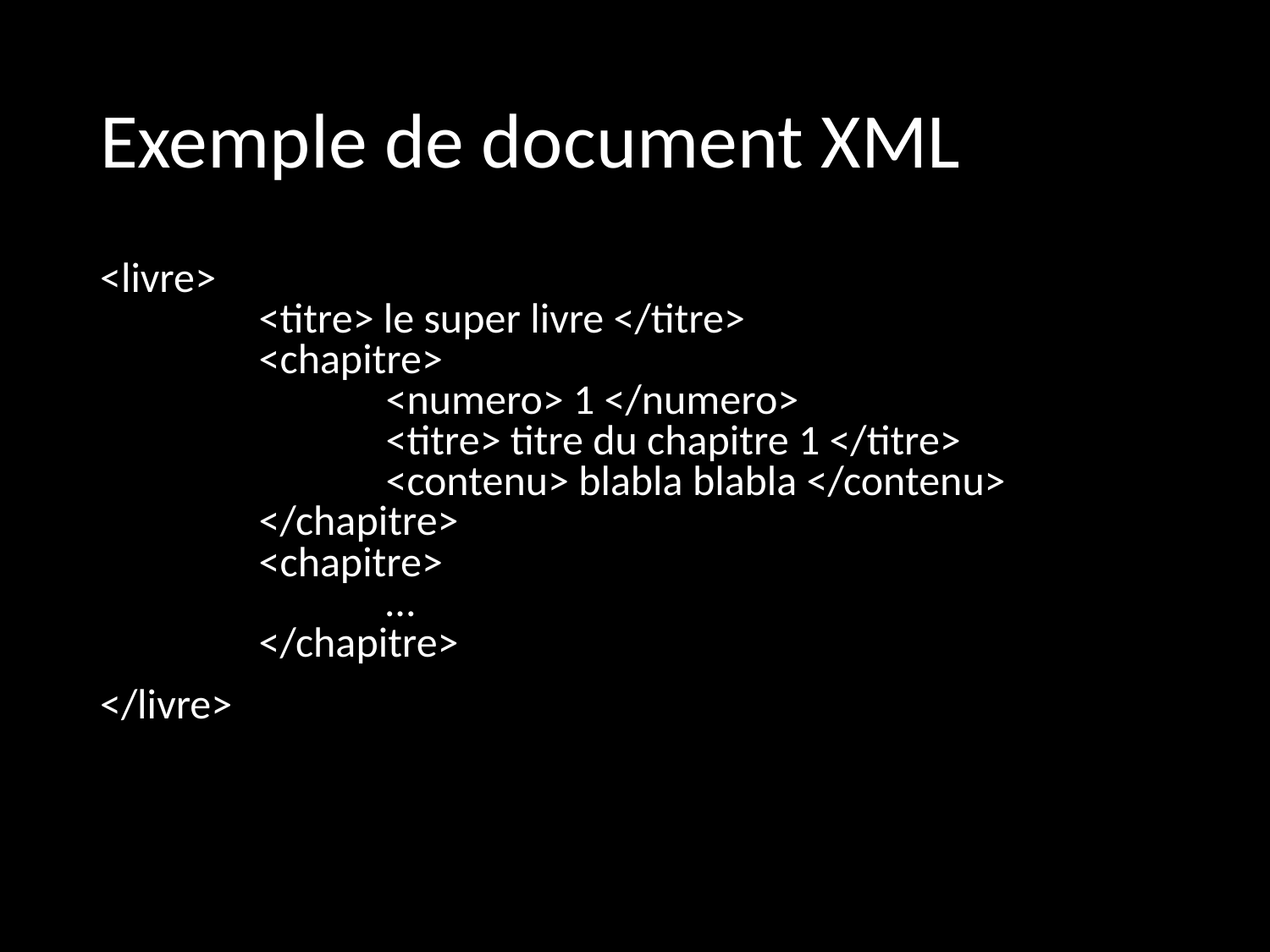

# Exemple de document XML
<livre>
	<titre> le super livre </titre>
	<chapitre>
		<numero> 1 </numero>
		<titre> titre du chapitre 1 </titre>
		<contenu> blabla blabla </contenu>
	</chapitre>
	<chapitre>
		…
	</chapitre>
</livre>